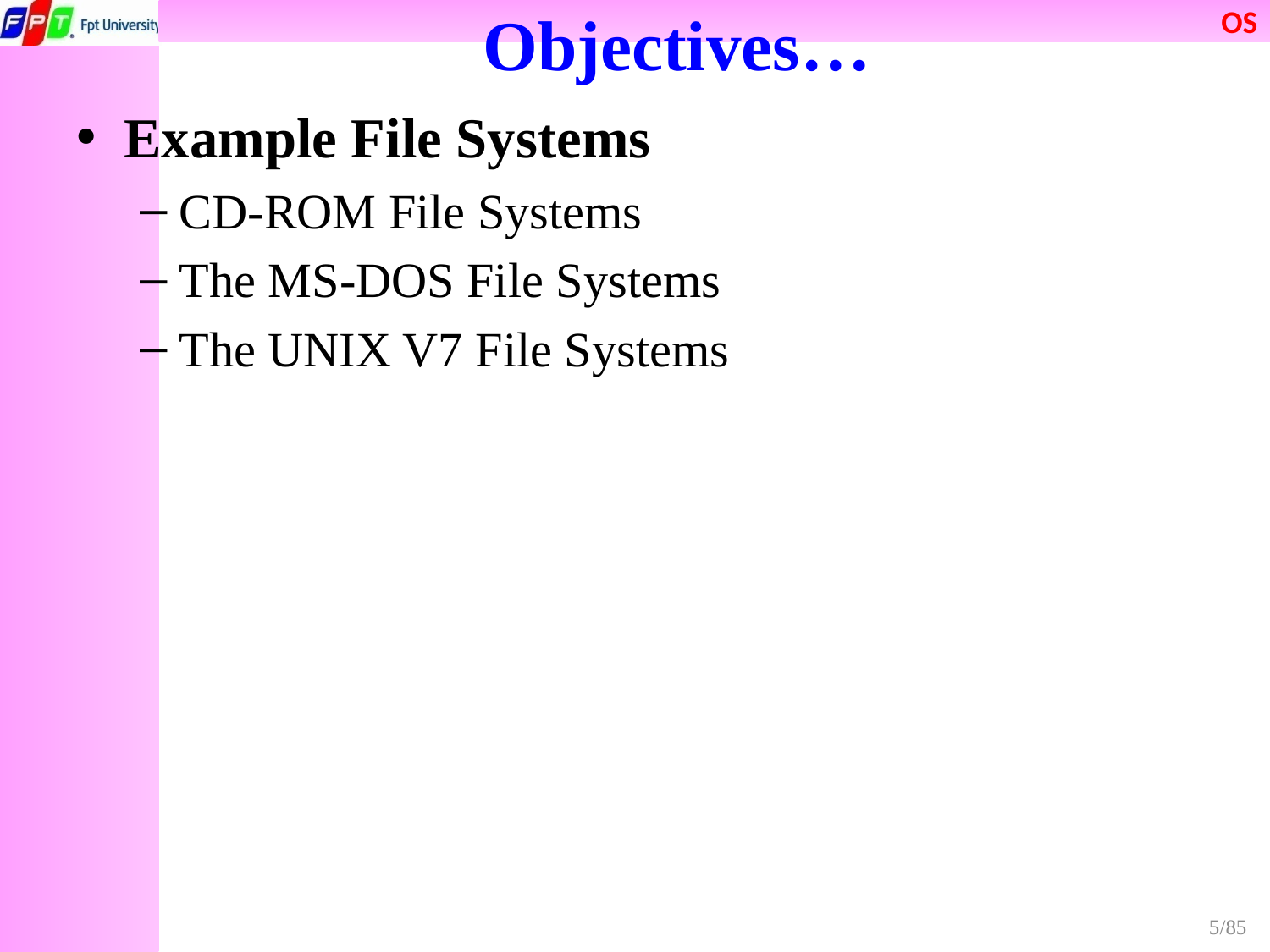

Objectives…
Example File Systems
CD-ROM File Systems
The MS-DOS File Systems
The UNIX V7 File Systems
5/85